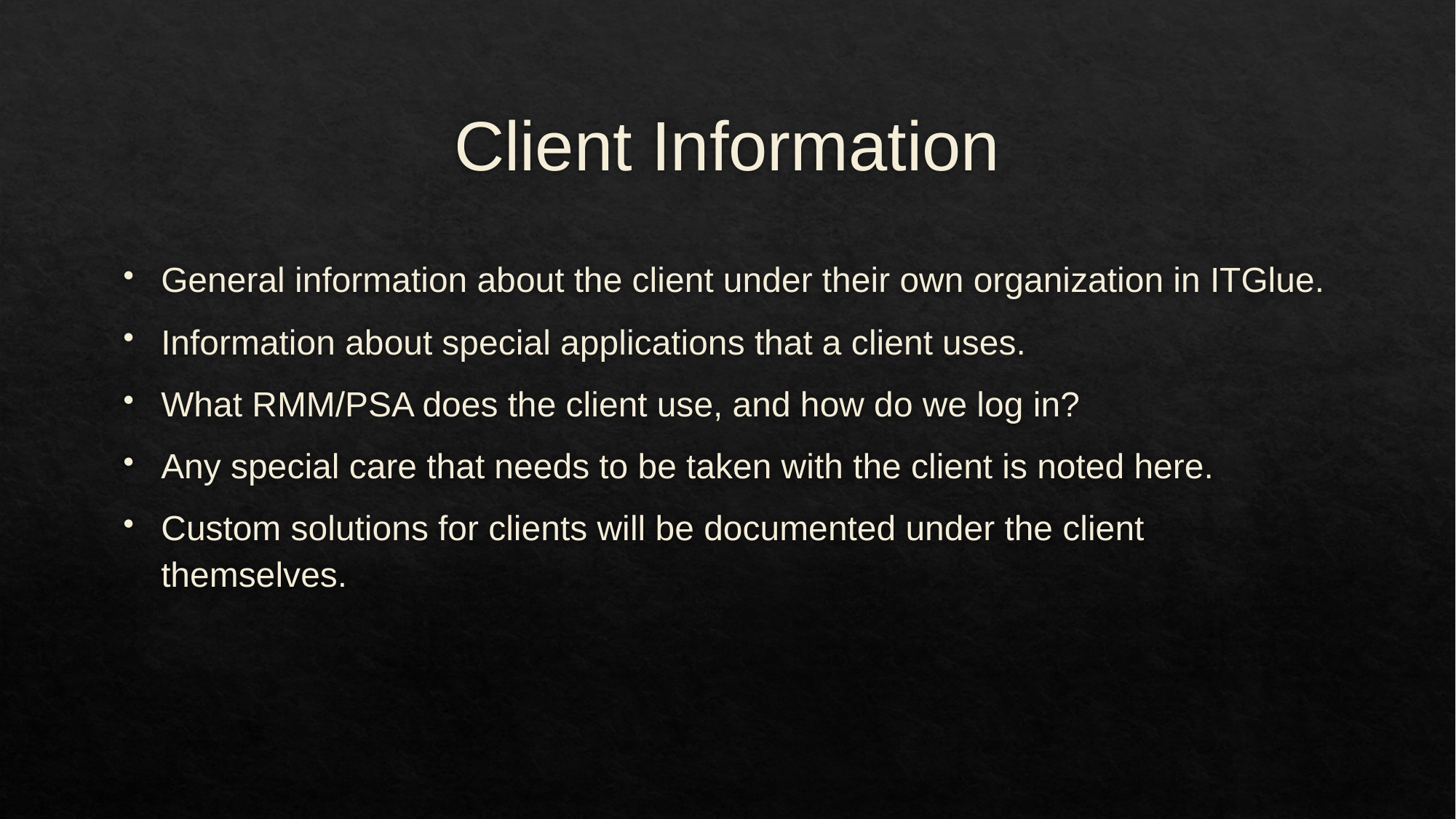

# Client Information
General information about the client under their own organization in ITGlue.
Information about special applications that a client uses.
What RMM/PSA does the client use, and how do we log in?
Any special care that needs to be taken with the client is noted here.
Custom solutions for clients will be documented under the client themselves.